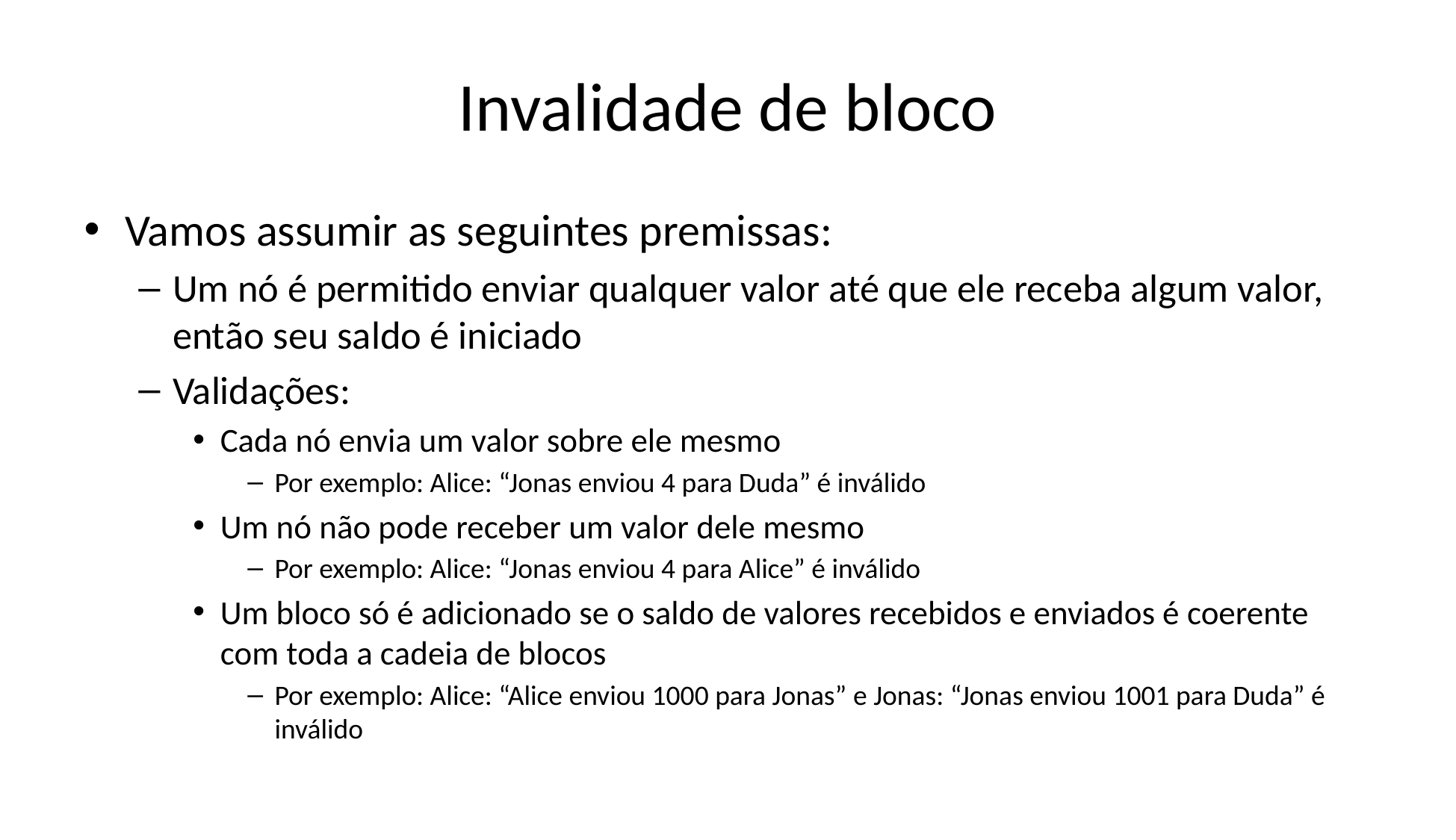

# Invalidade de bloco
Vamos assumir as seguintes premissas:
Um nó é permitido enviar qualquer valor até que ele receba algum valor, então seu saldo é iniciado
Validações:
Cada nó envia um valor sobre ele mesmo
Por exemplo: Alice: “Jonas enviou 4 para Duda” é inválido
Um nó não pode receber um valor dele mesmo
Por exemplo: Alice: “Jonas enviou 4 para Alice” é inválido
Um bloco só é adicionado se o saldo de valores recebidos e enviados é coerente com toda a cadeia de blocos
Por exemplo: Alice: “Alice enviou 1000 para Jonas” e Jonas: “Jonas enviou 1001 para Duda” é inválido